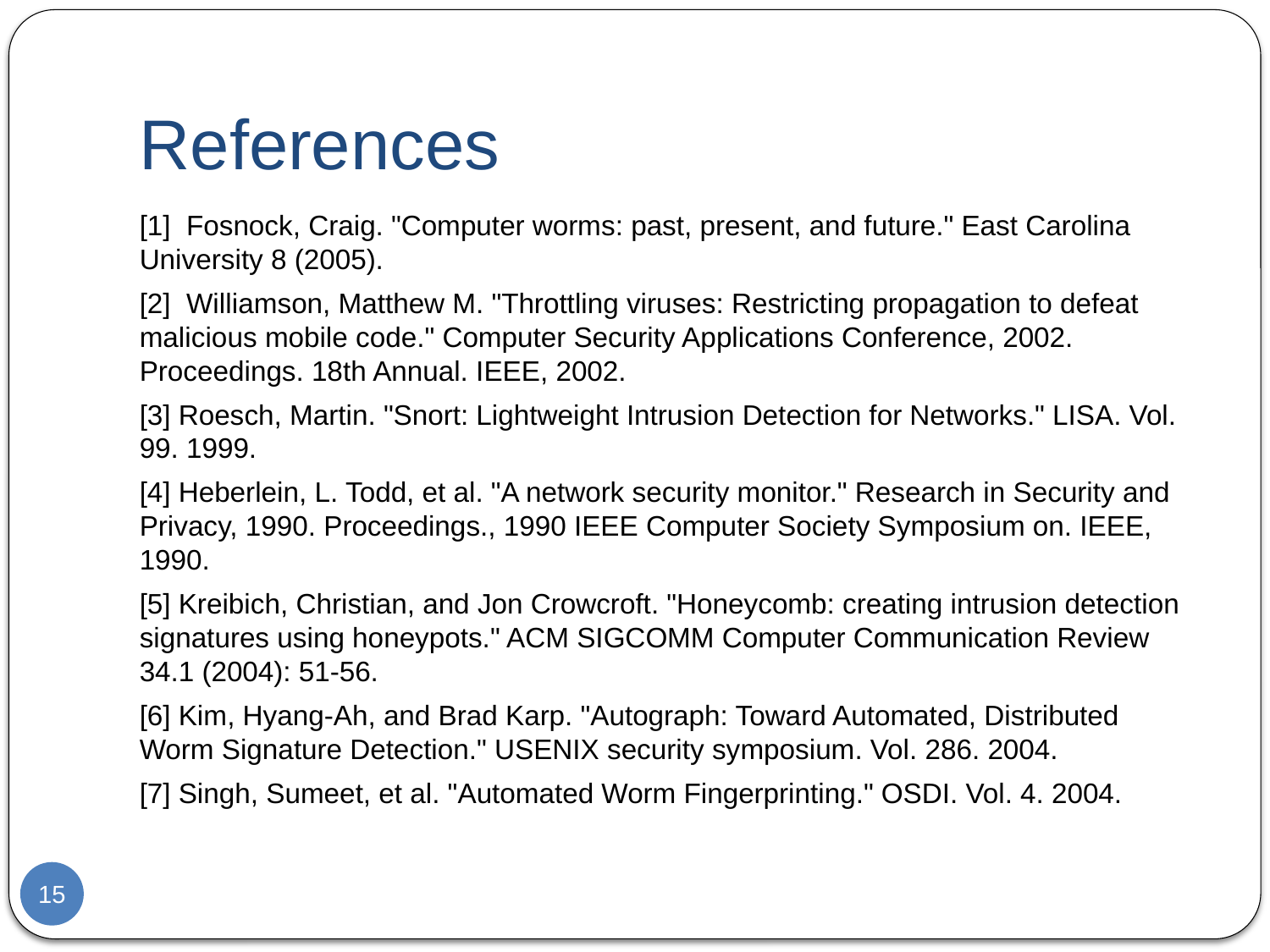

# References
[1]  Fosnock, Craig. "Computer worms: past, present, and future." East Carolina University 8 (2005).
[2]  Williamson, Matthew M. "Throttling viruses: Restricting propagation to defeat malicious mobile code." Computer Security Applications Conference, 2002. Proceedings. 18th Annual. IEEE, 2002.
[3] Roesch, Martin. "Snort: Lightweight Intrusion Detection for Networks." LISA. Vol. 99. 1999.
[4] Heberlein, L. Todd, et al. "A network security monitor." Research in Security and Privacy, 1990. Proceedings., 1990 IEEE Computer Society Symposium on. IEEE, 1990.
[5] Kreibich, Christian, and Jon Crowcroft. "Honeycomb: creating intrusion detection signatures using honeypots." ACM SIGCOMM Computer Communication Review 34.1 (2004): 51-56.
[6] Kim, Hyang-Ah, and Brad Karp. "Autograph: Toward Automated, Distributed Worm Signature Detection." USENIX security symposium. Vol. 286. 2004.
[7] Singh, Sumeet, et al. "Automated Worm Fingerprinting." OSDI. Vol. 4. 2004.
15